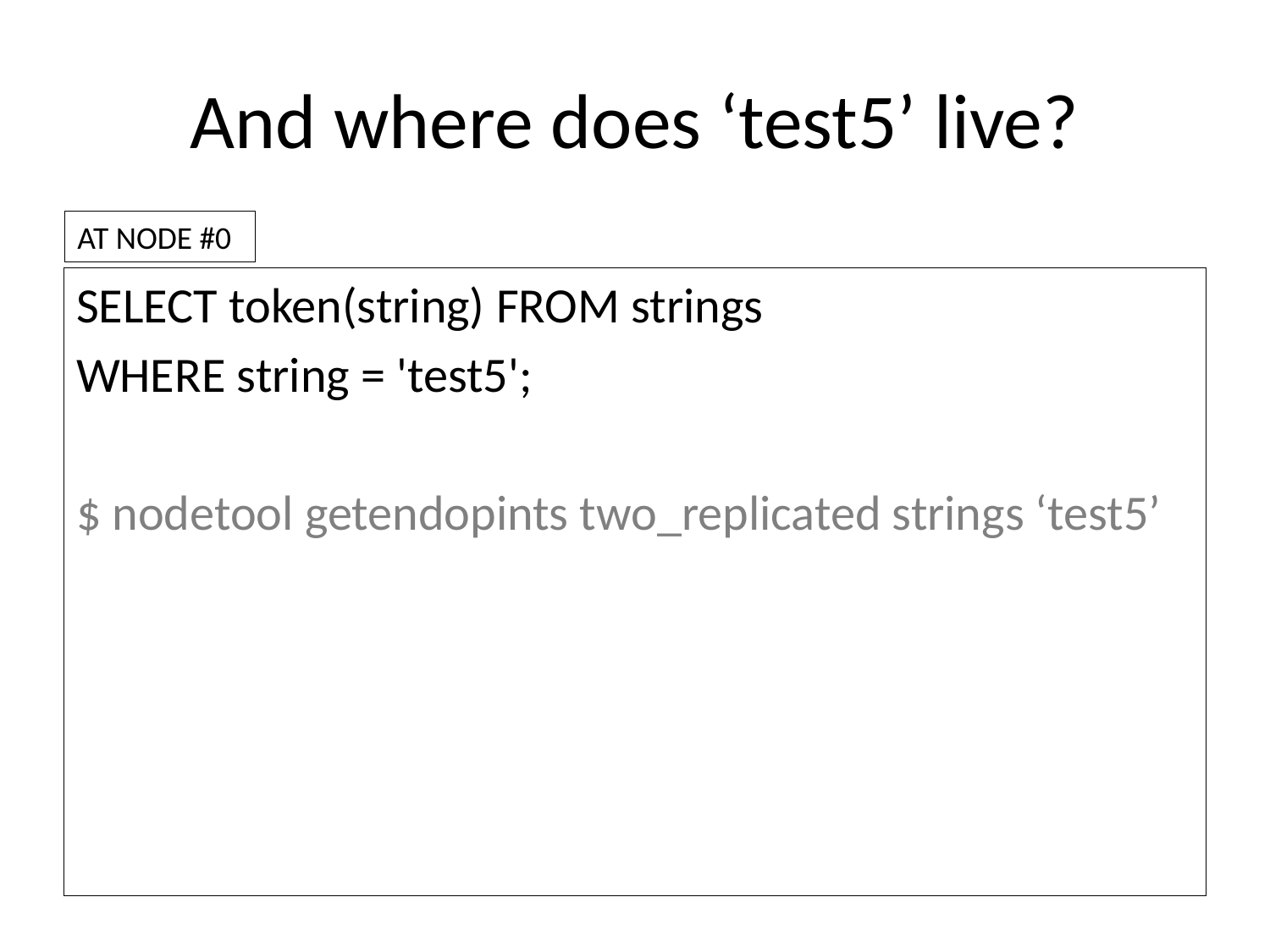

# And where does ‘test5’ live?
AT NODE #0
SELECT token(string) FROM strings
WHERE string = 'test5';

$ nodetool getendopints two_replicated strings ‘test5’